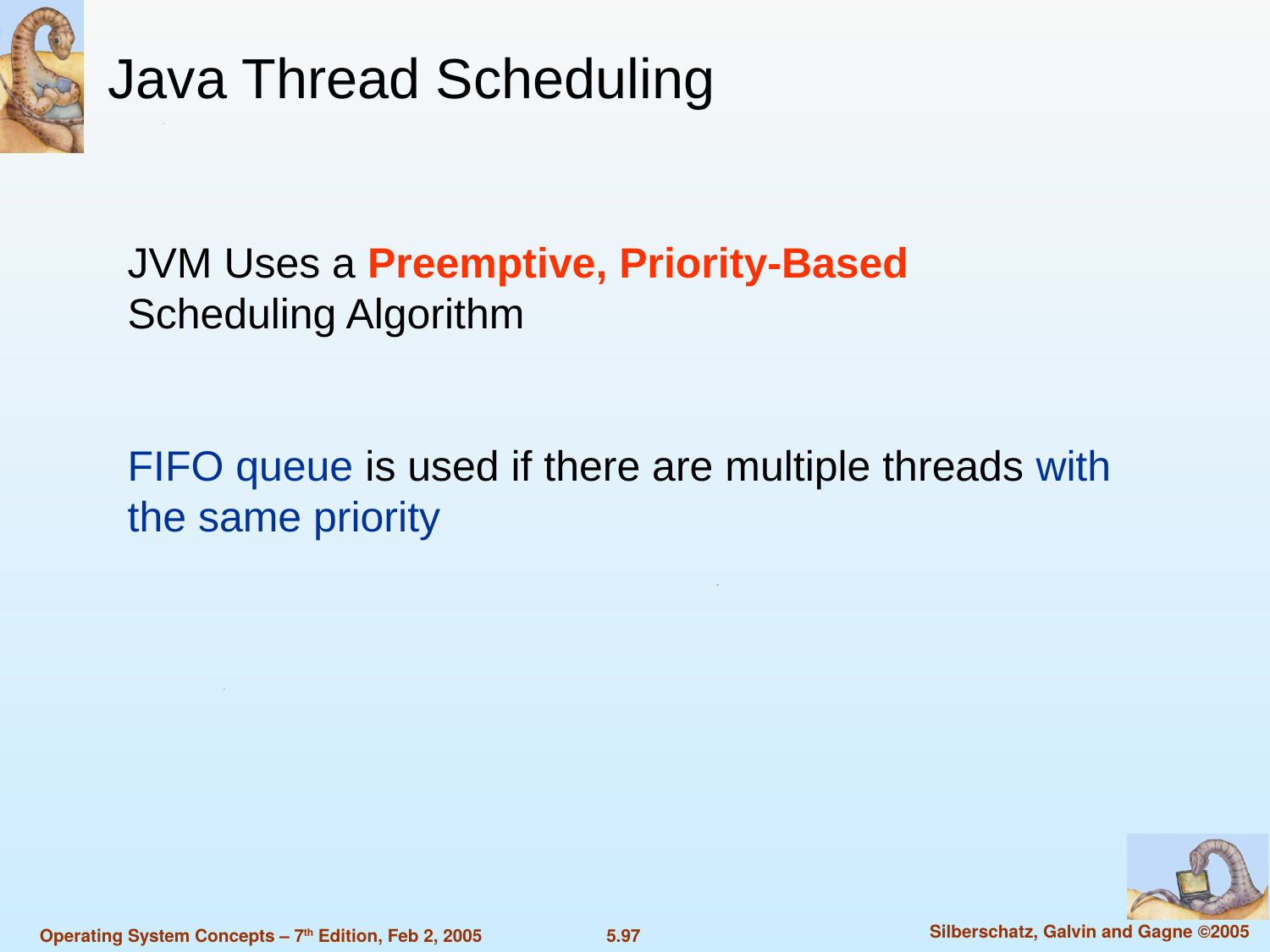

Java Thread Scheduling
JVM Uses a Preemptive, Priority-Based Scheduling Algorithm
FIFO queue is used if there are multiple threads with the same priority